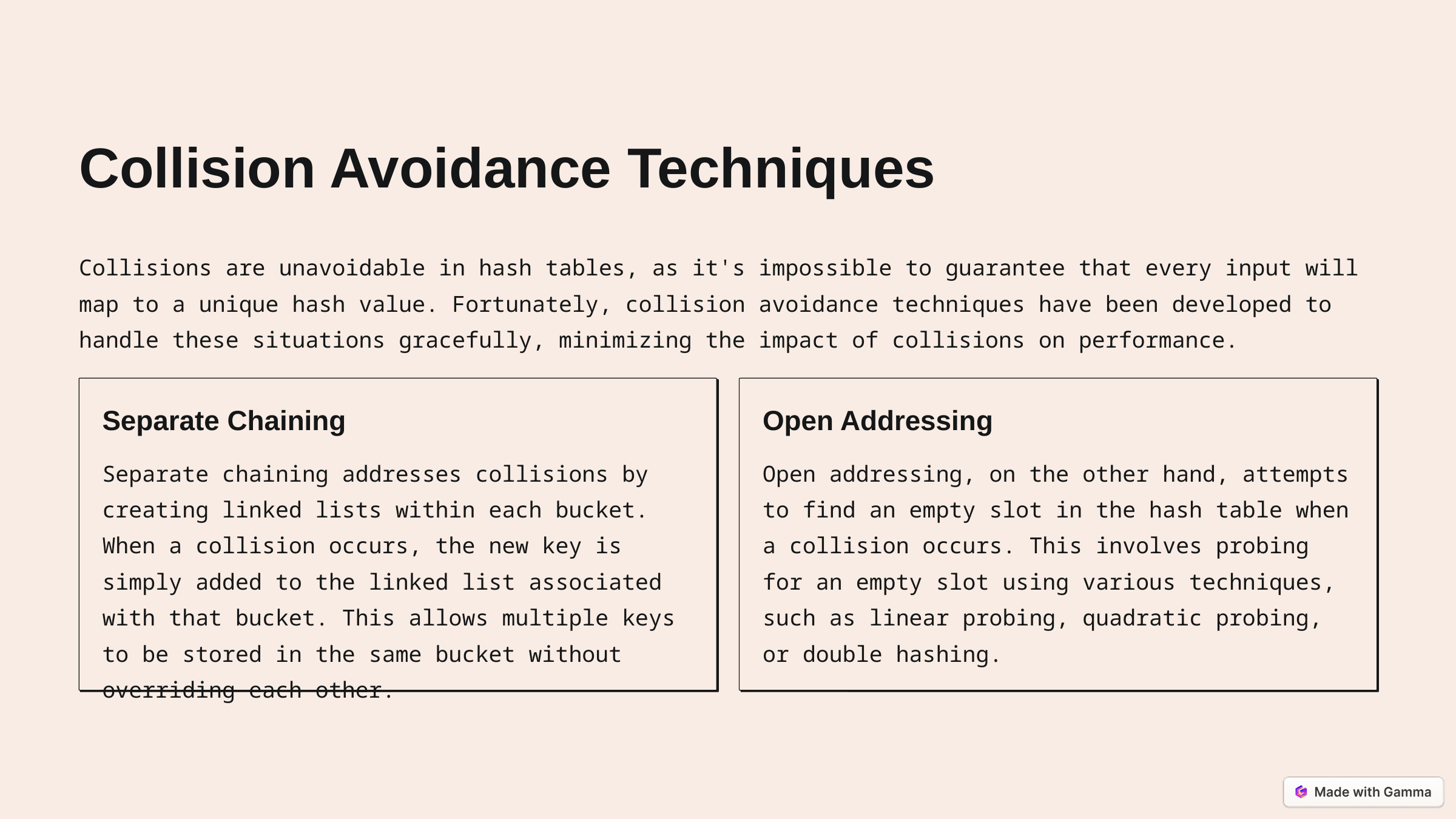

Collision Avoidance Techniques
Collisions are unavoidable in hash tables, as it's impossible to guarantee that every input will map to a unique hash value. Fortunately, collision avoidance techniques have been developed to handle these situations gracefully, minimizing the impact of collisions on performance.

Separate Chaining
Open Addressing
Separate chaining addresses collisions by creating linked lists within each bucket. When a collision occurs, the new key is simply added to the linked list associated with that bucket. This allows multiple keys to be stored in the same bucket without overriding each other.
Open addressing, on the other hand, attempts to find an empty slot in the hash table when a collision occurs. This involves probing for an empty slot using various techniques, such as linear probing, quadratic probing, or double hashing.